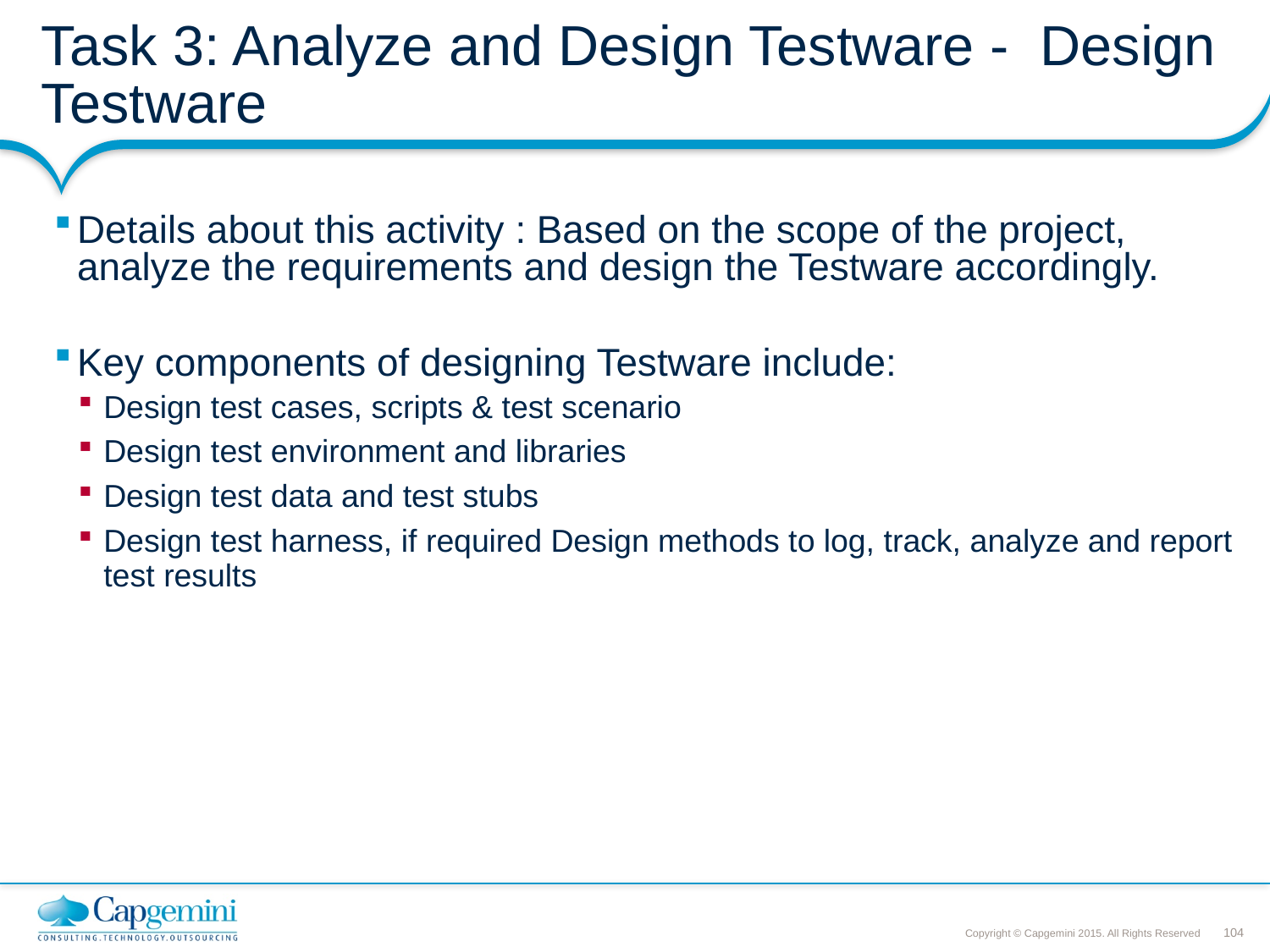

# Task 3: Analyze and Design Testware -  Design Testware
Details about this activity : Based on the scope of the project, analyze the requirements and design the Testware accordingly.

Key components of designing Testware include:
Design test cases, scripts & test scenario
Design test environment and libraries
Design test data and test stubs
Design test harness, if required Design methods to log, track, analyze and report test results